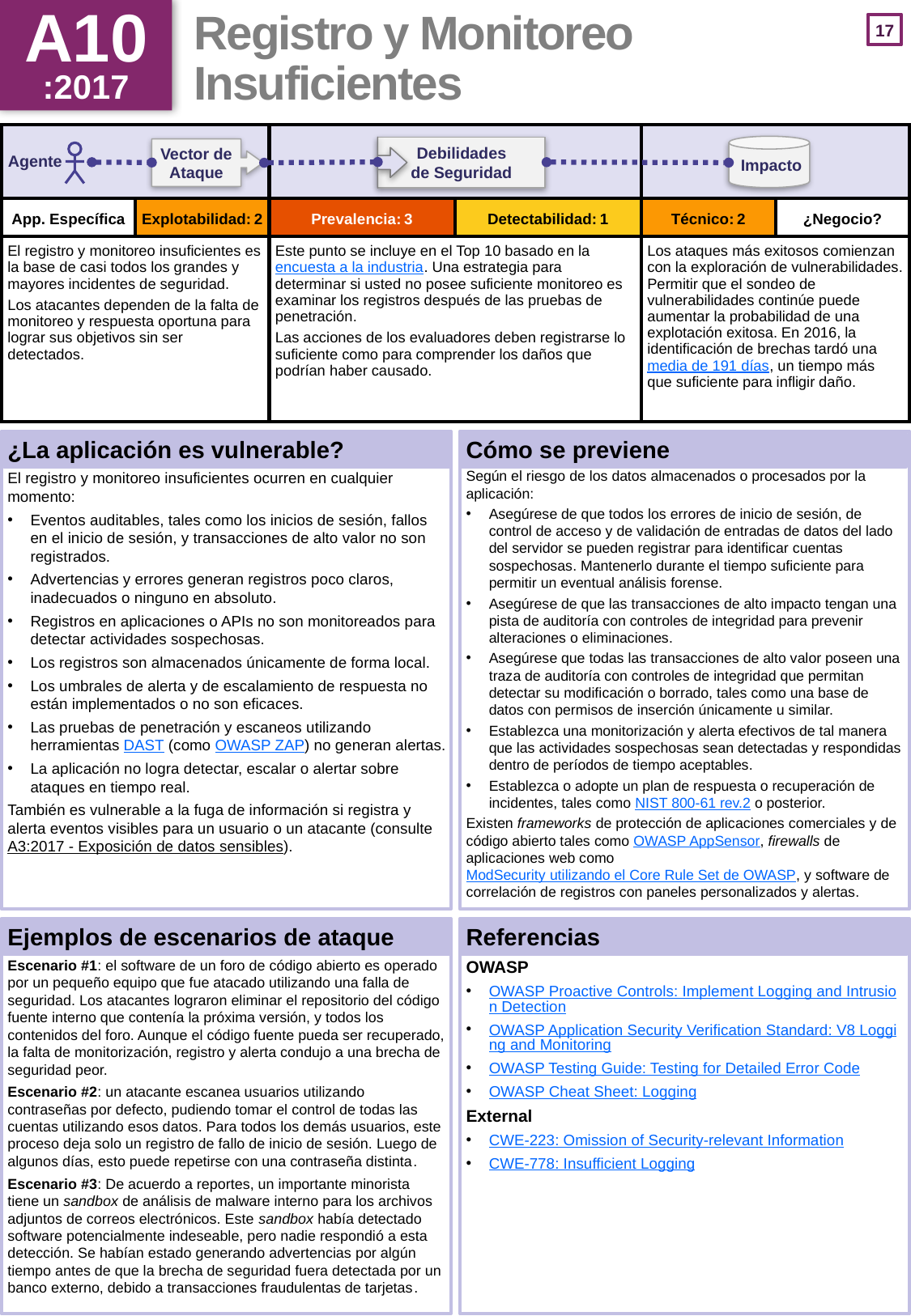

A10
:2017
# Registro y Monitoreo Insuficientes
|  |  |  |  |  |  |
| --- | --- | --- | --- | --- | --- |
|  | Explotabilidad: 2 | Prevalencia: 3 | Detectabilidad: 1 | Técnico: 2 |  |
| El registro y monitoreo insuficientes es la base de casi todos los grandes y mayores incidentes de seguridad. Los atacantes dependen de la falta de monitoreo y respuesta oportuna para lograr sus objetivos sin ser detectados. |  | Este punto se incluye en el Top 10 basado en la encuesta a la industria. Una estrategia para determinar si usted no posee suficiente monitoreo es examinar los registros después de las pruebas de penetración. Las acciones de los evaluadores deben registrarse lo suficiente como para comprender los daños que podrían haber causado. |  | Los ataques más exitosos comienzan con la exploración de vulnerabilidades. Permitir que el sondeo de vulnerabilidades continúe puede aumentar la probabilidad de una explotación exitosa. En 2016, la identificación de brechas tardó una media de 191 días, un tiempo más que suficiente para infligir daño. |  |
¿La aplicación es vulnerable?
El registro y monitoreo insuficientes ocurren en cualquier momento:
Eventos auditables, tales como los inicios de sesión, fallos en el inicio de sesión, y transacciones de alto valor no son registrados.
Advertencias y errores generan registros poco claros, inadecuados o ninguno en absoluto.
Registros en aplicaciones o APIs no son monitoreados para detectar actividades sospechosas.
Los registros son almacenados únicamente de forma local.
Los umbrales de alerta y de escalamiento de respuesta no están implementados o no son eficaces.
Las pruebas de penetración y escaneos utilizando herramientas DAST (como OWASP ZAP) no generan alertas.
La aplicación no logra detectar, escalar o alertar sobre ataques en tiempo real.
También es vulnerable a la fuga de información si registra y alerta eventos visibles para un usuario o un atacante (consulte A3:2017 - Exposición de datos sensibles).
Cómo se previene
Según el riesgo de los datos almacenados o procesados por la aplicación:
Asegúrese de que todos los errores de inicio de sesión, de control de acceso y de validación de entradas de datos del lado del servidor se pueden registrar para identificar cuentas sospechosas. Mantenerlo durante el tiempo suficiente para permitir un eventual análisis forense.
Asegúrese de que las transacciones de alto impacto tengan una pista de auditoría con controles de integridad para prevenir alteraciones o eliminaciones.
Asegúrese que todas las transacciones de alto valor poseen una traza de auditoría con controles de integridad que permitan detectar su modificación o borrado, tales como una base de datos con permisos de inserción únicamente u similar.
Establezca una monitorización y alerta efectivos de tal manera que las actividades sospechosas sean detectadas y respondidas dentro de períodos de tiempo aceptables.
Establezca o adopte un plan de respuesta o recuperación de incidentes, tales como NIST 800-61 rev.2 o posterior.
Existen frameworks de protección de aplicaciones comerciales y de código abierto tales como OWASP AppSensor, firewalls de aplicaciones web como ModSecurity utilizando el Core Rule Set de OWASP, y software de correlación de registros con paneles personalizados y alertas.
Ejemplos de escenarios de ataque
Escenario #1: el software de un foro de código abierto es operado por un pequeño equipo que fue atacado utilizando una falla de seguridad. Los atacantes lograron eliminar el repositorio del código fuente interno que contenía la próxima versión, y todos los contenidos del foro. Aunque el código fuente pueda ser recuperado, la falta de monitorización, registro y alerta condujo a una brecha de seguridad peor.
Escenario #2: un atacante escanea usuarios utilizando contraseñas por defecto, pudiendo tomar el control de todas las cuentas utilizando esos datos. Para todos los demás usuarios, este proceso deja solo un registro de fallo de inicio de sesión. Luego de algunos días, esto puede repetirse con una contraseña distinta.
Escenario #3: De acuerdo a reportes, un importante minorista tiene un sandbox de análisis de malware interno para los archivos adjuntos de correos electrónicos. Este sandbox había detectado software potencialmente indeseable, pero nadie respondió a esta detección. Se habían estado generando advertencias por algún tiempo antes de que la brecha de seguridad fuera detectada por un banco externo, debido a transacciones fraudulentas de tarjetas.
Referencias
OWASP
OWASP Proactive Controls: Implement Logging and Intrusion Detection
OWASP Application Security Verification Standard: V8 Logging and Monitoring
OWASP Testing Guide: Testing for Detailed Error Code
OWASP Cheat Sheet: Logging
External
CWE-223: Omission of Security-relevant Information
CWE-778: Insufficient Logging